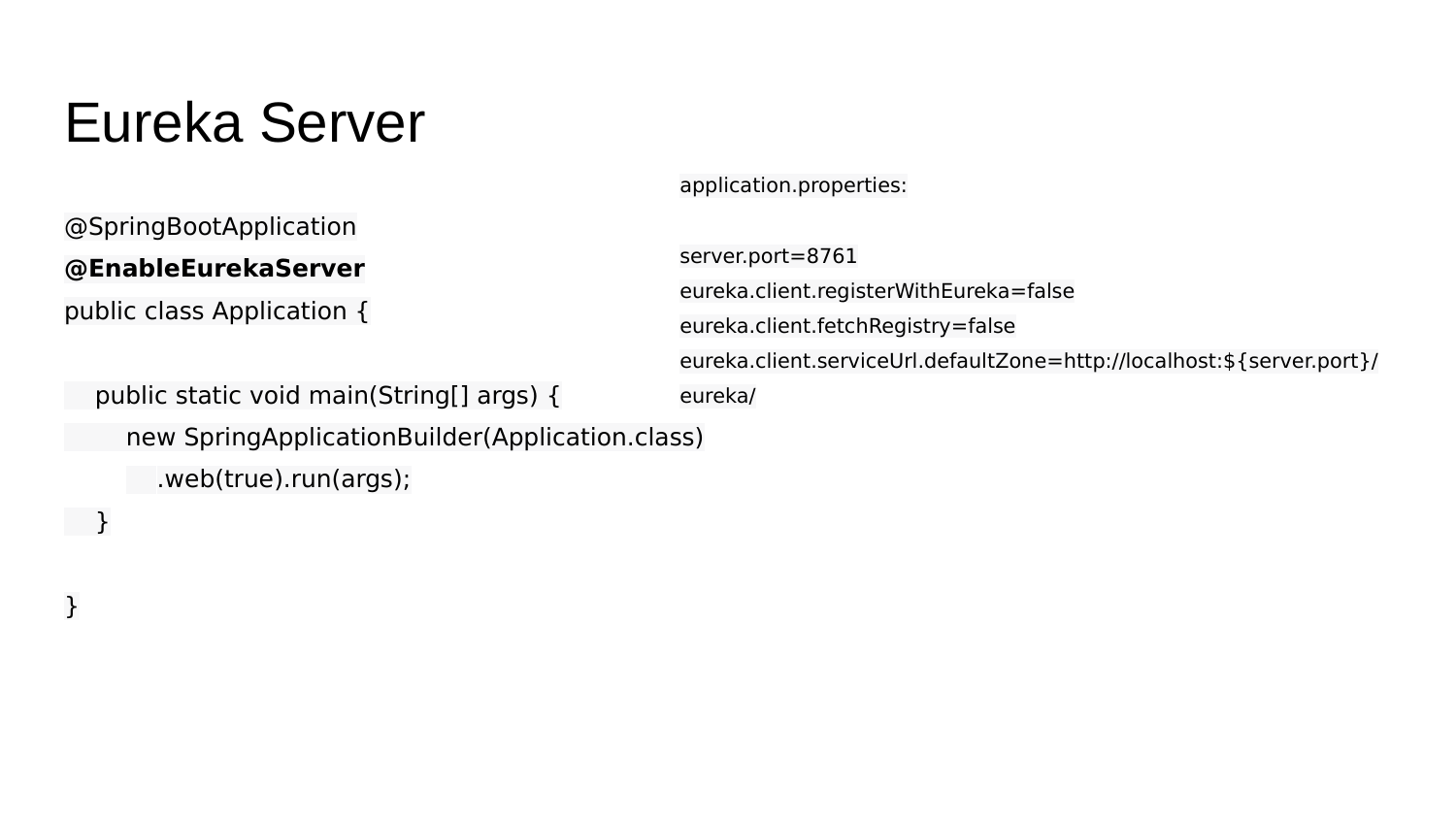

# Eureka Server
application.properties:

server.port=8761
eureka.client.registerWithEureka=false
eureka.client.fetchRegistry=false
eureka.client.serviceUrl.defaultZone=http://localhost:${server.port}/eureka/

@SpringBootApplication
@EnableEurekaServer
public class Application {
    public static void main(String[] args) {
        new SpringApplicationBuilder(Application.class)
    .web(true).run(args);
    }
}